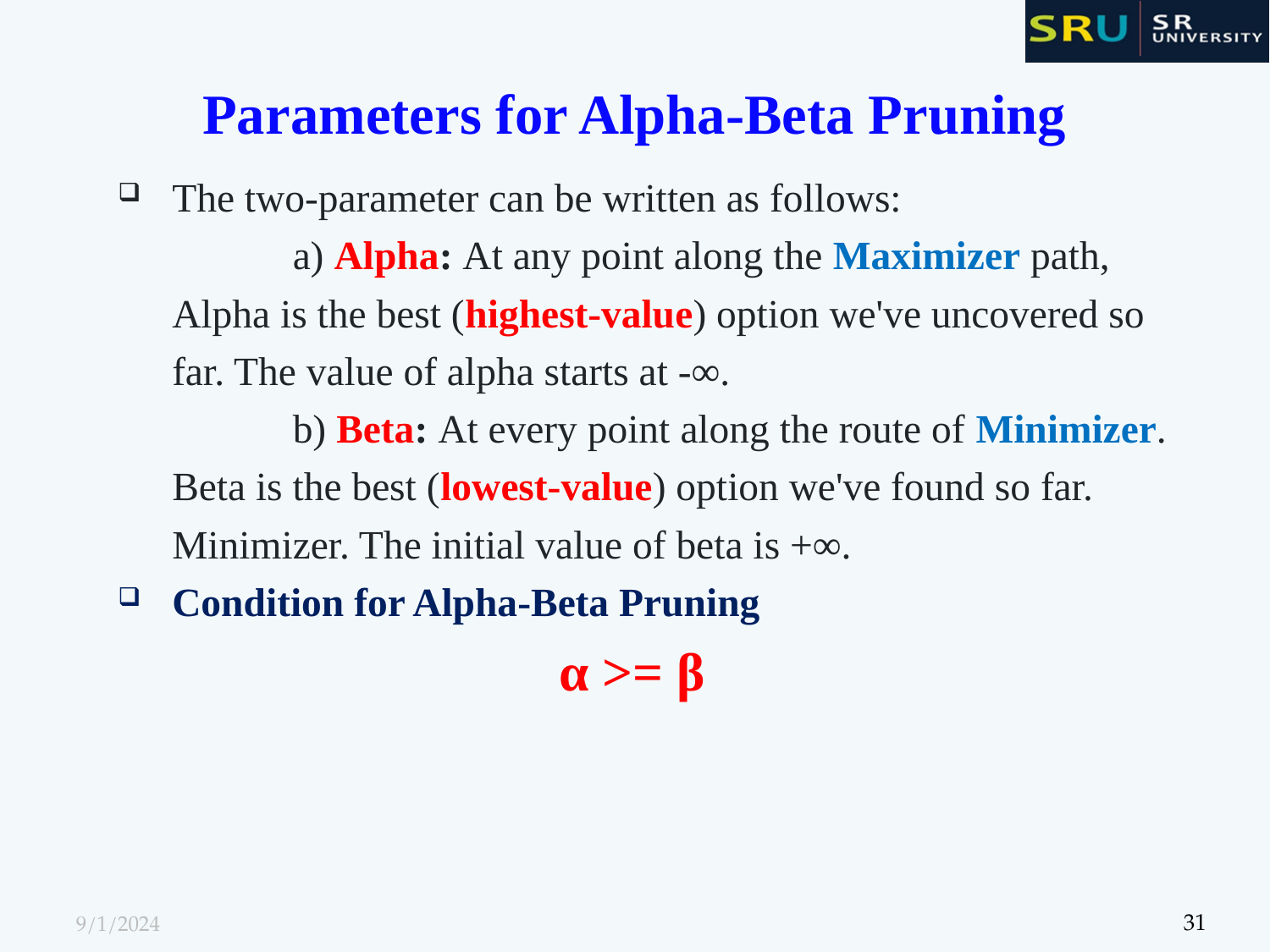

# Parameters for Alpha-Beta Pruning
The two-parameter can be written as follows:
	a) Alpha: At any point along the Maximizer path, Alpha is the best (highest-value) option we've uncovered so far. The value of alpha starts at -∞.
	b) Beta: At every point along the route of Minimizer. Beta is the best (lowest-value) option we've found so far. Minimizer. The initial value of beta is +∞.
Condition for Alpha-Beta Pruning
α >= β
9/1/2024
31